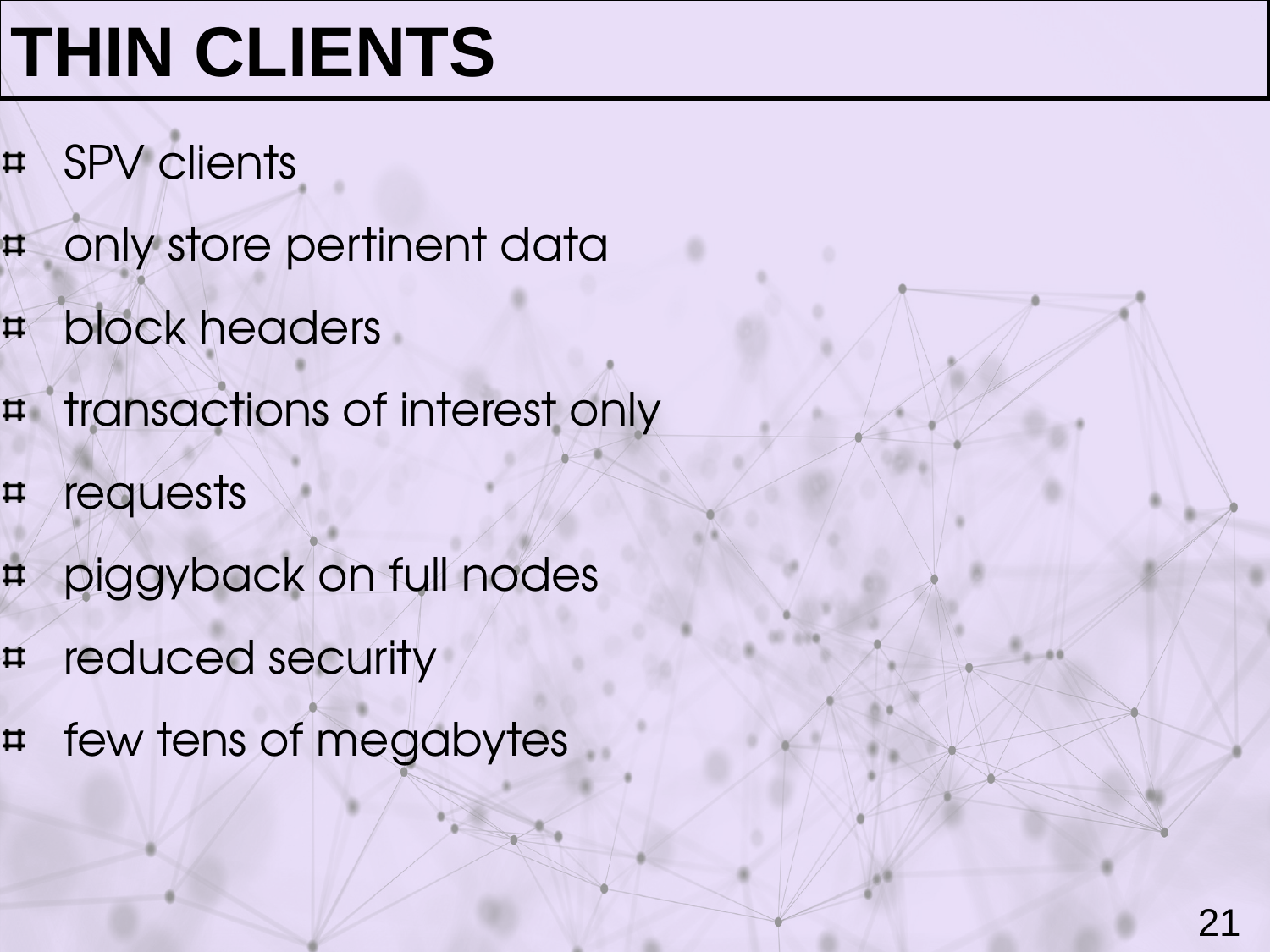

Thin clients
SPV clients
only store pertinent data
block headers
transactions of interest only
requests
piggyback on full nodes
reduced security
few tens of megabytes
21